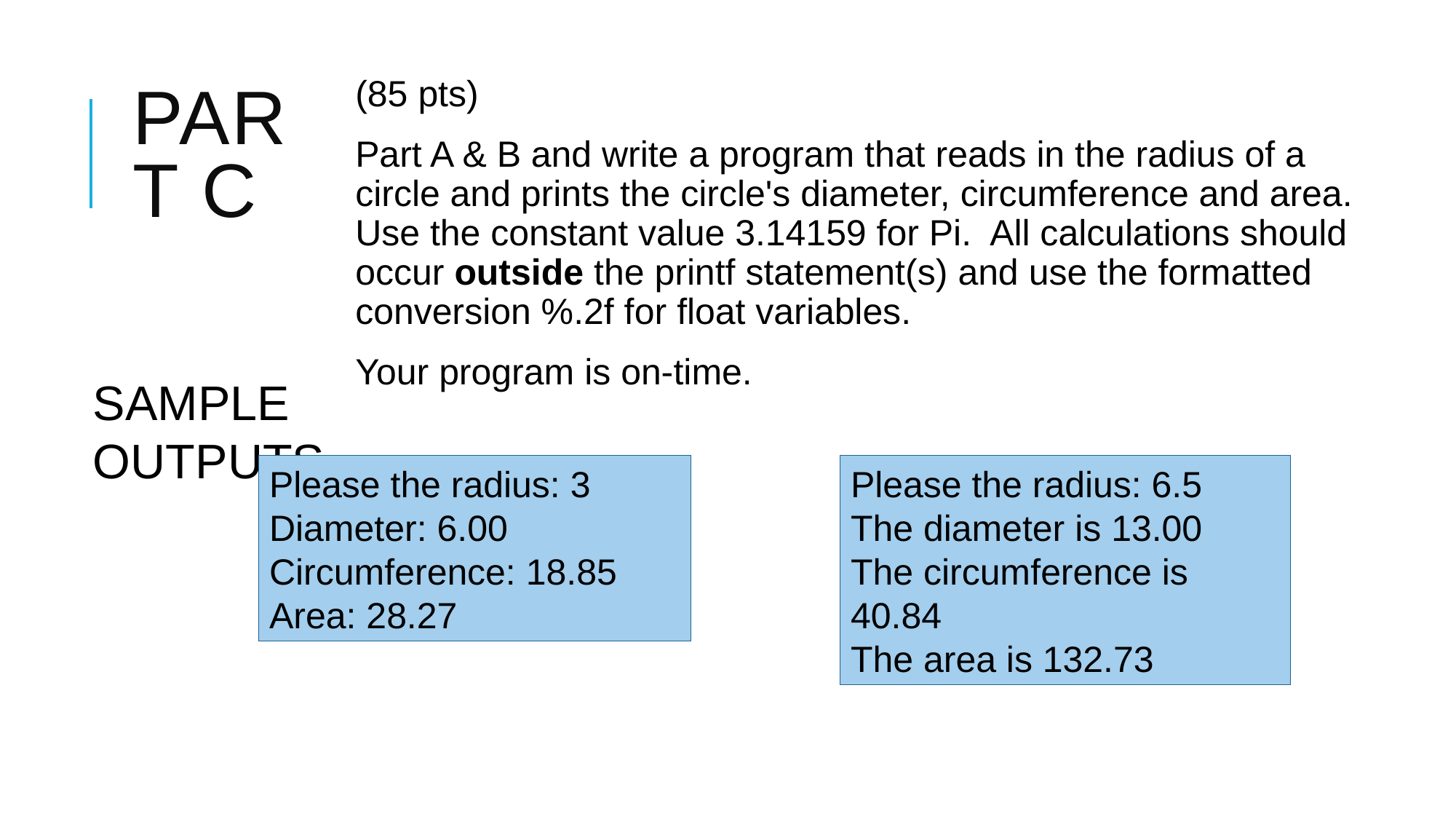

# Part c
(85 pts)
Part A & B and write a program that reads in the radius of a circle and prints the circle's diameter, circumference and area.  Use the constant value 3.14159 for Pi.  All calculations should occur outside the printf statement(s) and use the formatted conversion %.2f for float variables.
Your program is on-time.

SAMPLE OUTPUTS
Please the radius: 3
Diameter: 6.00
Circumference: 18.85
Area: 28.27
Please the radius: 6.5
The diameter is 13.00
The circumference is 40.84
The area is 132.73